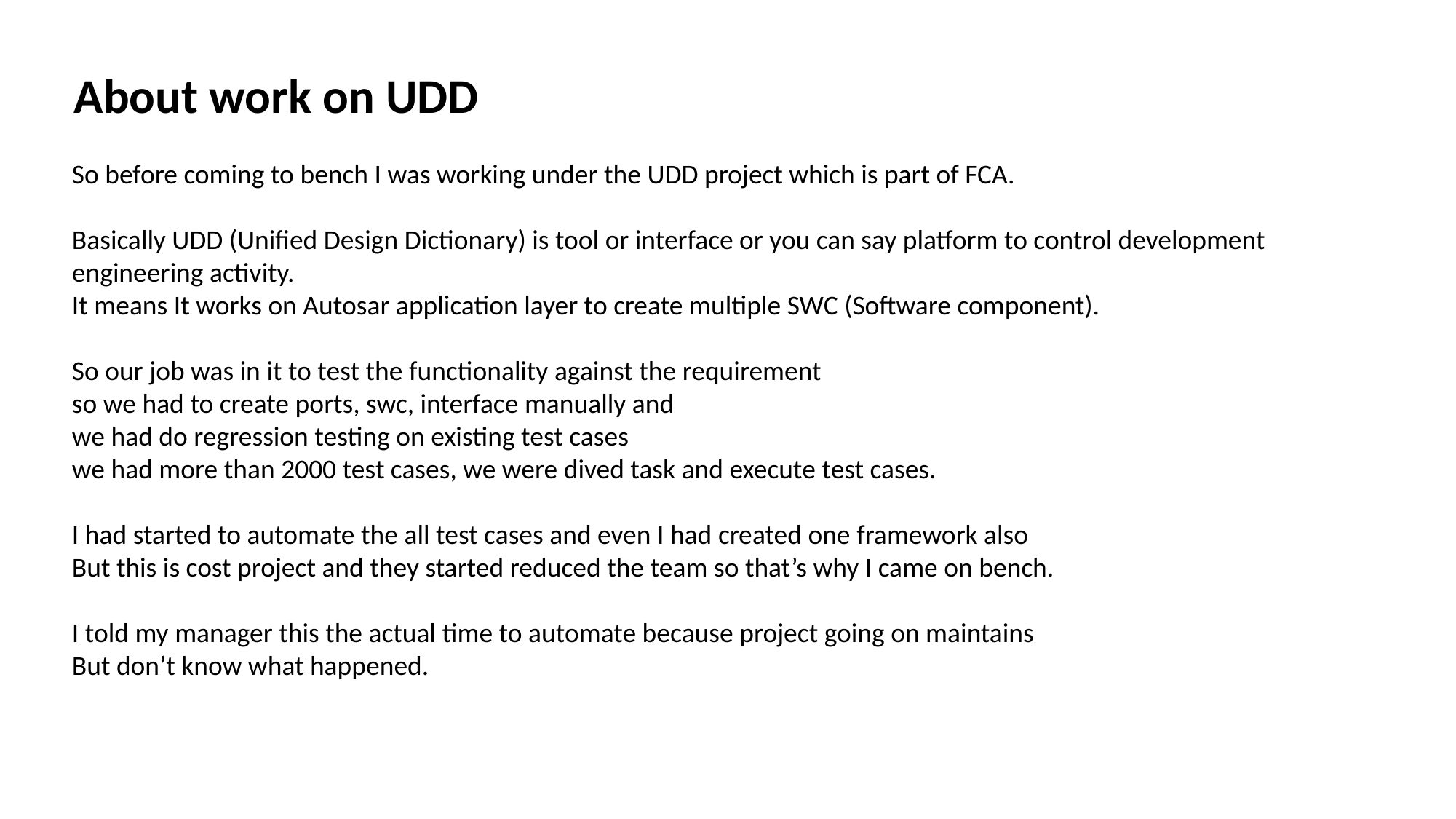

About work on UDD
So before coming to bench I was working under the UDD project which is part of FCA.

Basically UDD (Unified Design Dictionary) is tool or interface or you can say platform to control development engineering activity.
It means It works on Autosar application layer to create multiple SWC (Software component).

So our job was in it to test the functionality against the requirement
so we had to create ports, swc, interface manually and
we had do regression testing on existing test cases
we had more than 2000 test cases, we were dived task and execute test cases.

I had started to automate the all test cases and even I had created one framework also
But this is cost project and they started reduced the team so that’s why I came on bench.

I told my manager this the actual time to automate because project going on maintains
But don’t know what happened.